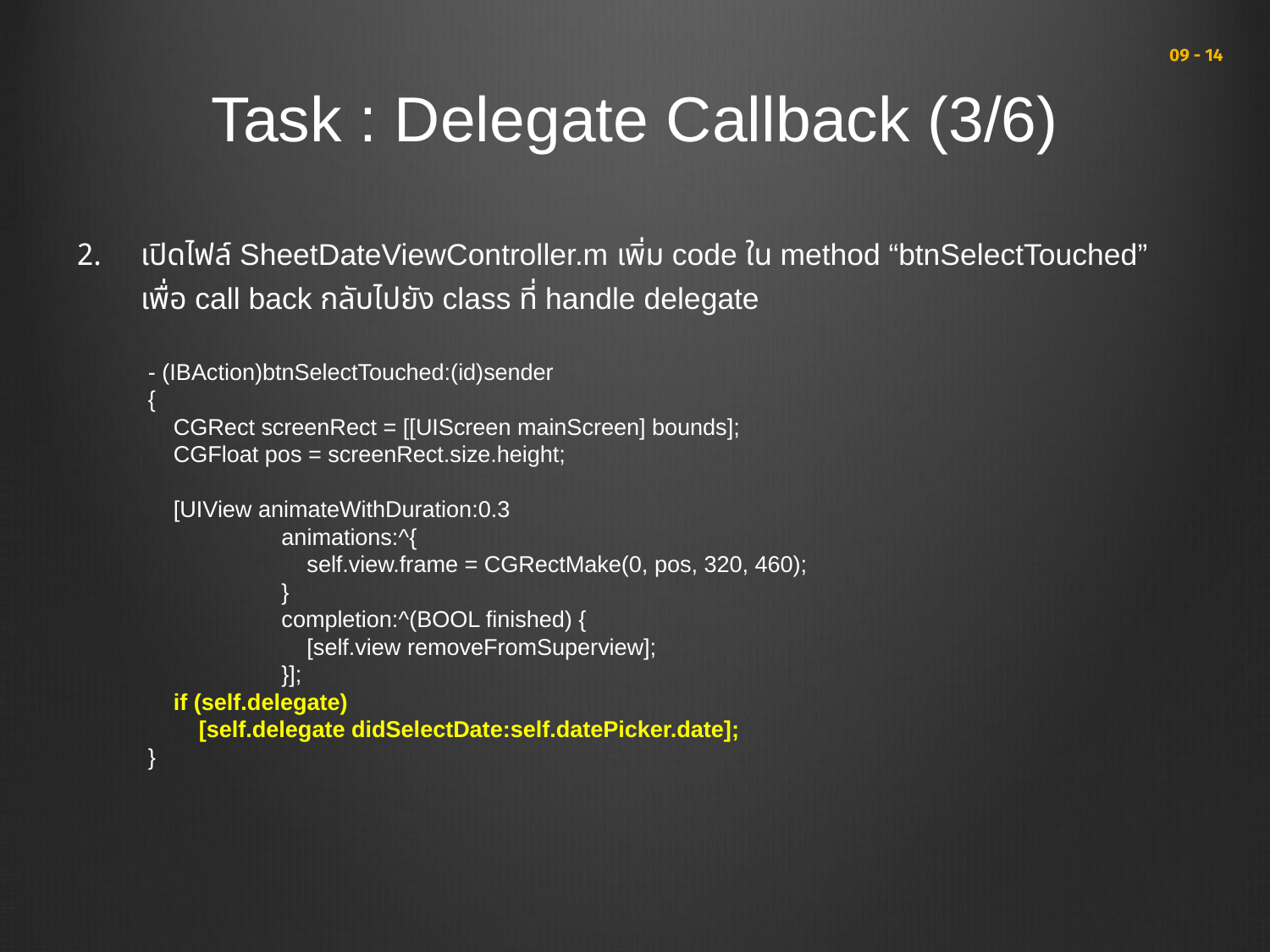

# Task : Delegate Callback (3/6)
 09 - 14
เปิดไฟล์ SheetDateViewController.m เพิ่ม code ใน method “btnSelectTouched” เพื่อ call back กลับไปยัง class ที่ handle delegate
- (IBAction)btnSelectTouched:(id)sender
{
    CGRect screenRect = [[UIScreen mainScreen] bounds];
    CGFloat pos = screenRect.size.height;

    [UIView animateWithDuration:0.3
                     animations:^{
                         self.view.frame = CGRectMake(0, pos, 320, 460);
                     }
                     completion:^(BOOL finished) {
                         [self.view removeFromSuperview];
                     }];
    if (self.delegate)
        [self.delegate didSelectDate:self.datePicker.date];
}